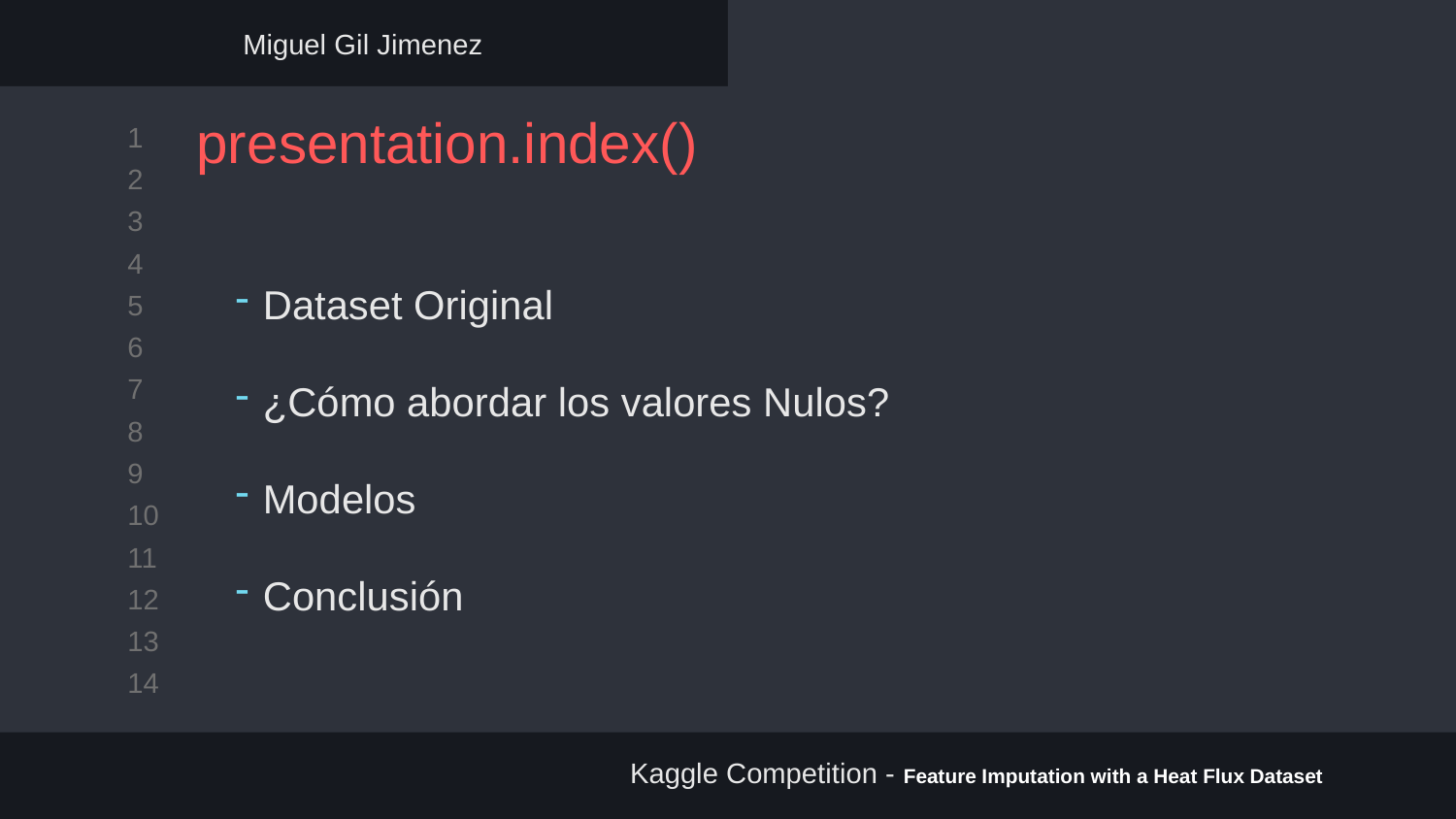

Miguel Gil Jimenez
# presentation.index()
Dataset Original

¿Cómo abordar los valores Nulos?

Modelos

Conclusión
Kaggle Competition - Feature Imputation with a Heat Flux Dataset